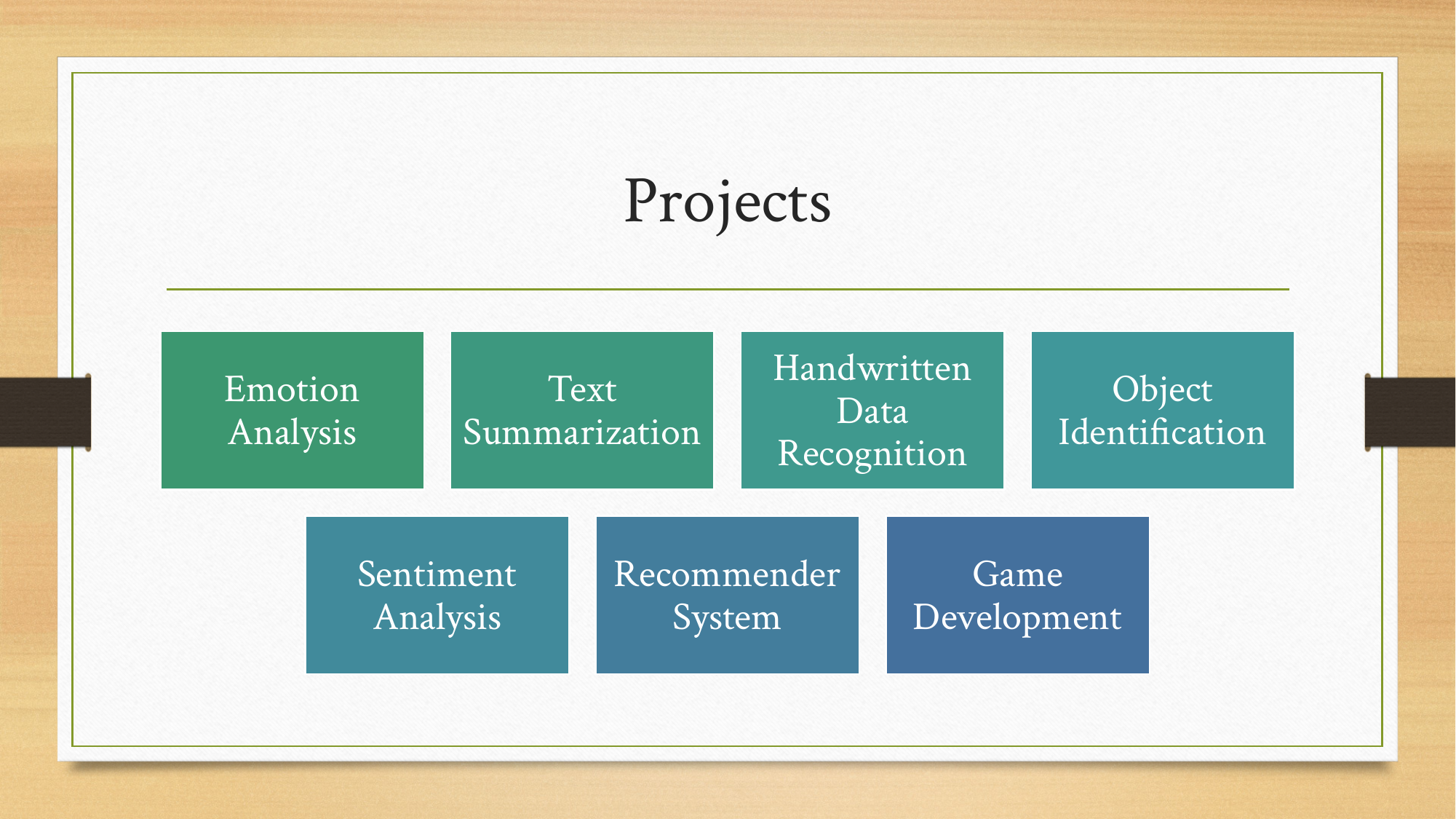

# Projects
Emotion Analysis
Text Summarization
Handwritten Data Recognition
Object Identification
Sentiment Analysis
Recommender System
Game Development